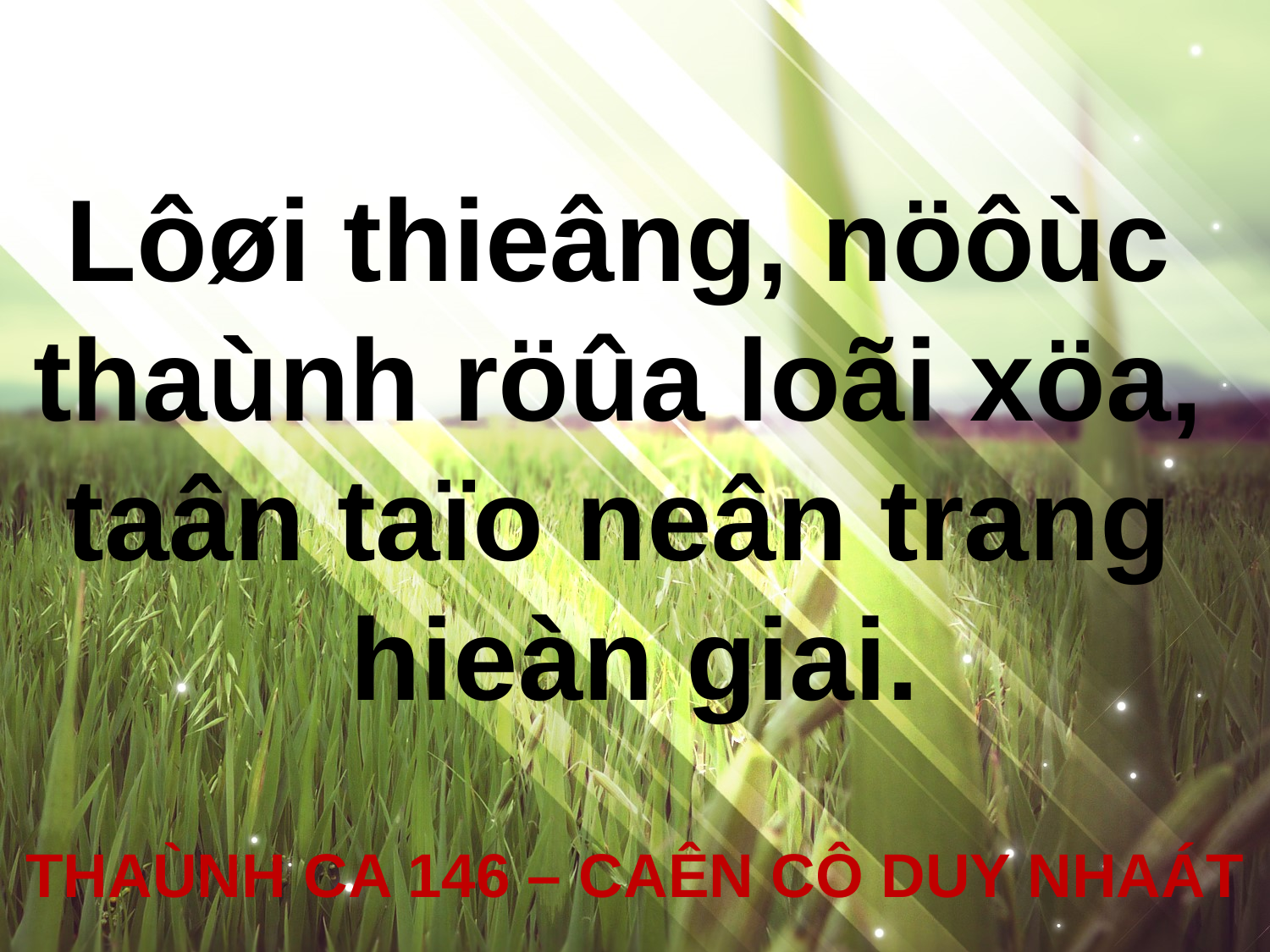

Lôøi thieâng, nöôùc
thaùnh röûa loãi xöa,
taân taïo neân trang
hieàn giai.
THAÙNH CA 146 – CAÊN CÔ DUY NHAÁT